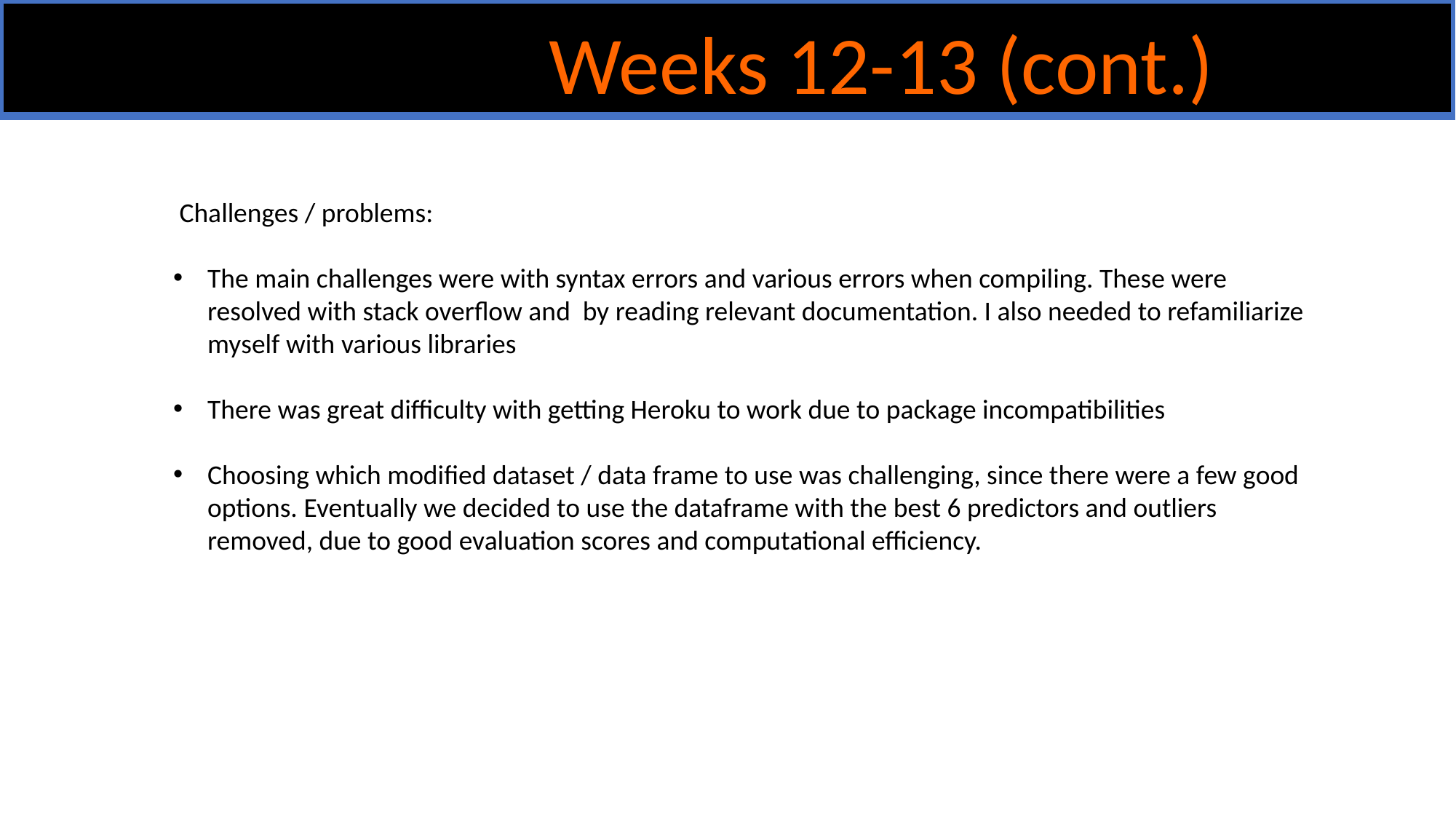

Weeks 12-13 (cont.)
 Challenges / problems:

The main challenges were with syntax errors and various errors when compiling. These were resolved with stack overflow and  by reading relevant documentation. I also needed to refamiliarize myself with various libraries

There was great difficulty with getting Heroku to work due to package incompatibilities

Choosing which modified dataset / data frame to use was challenging, since there were a few good options. Eventually we decided to use the dataframe with the best 6 predictors and outliers removed, due to good evaluation scores and computational efficiency.